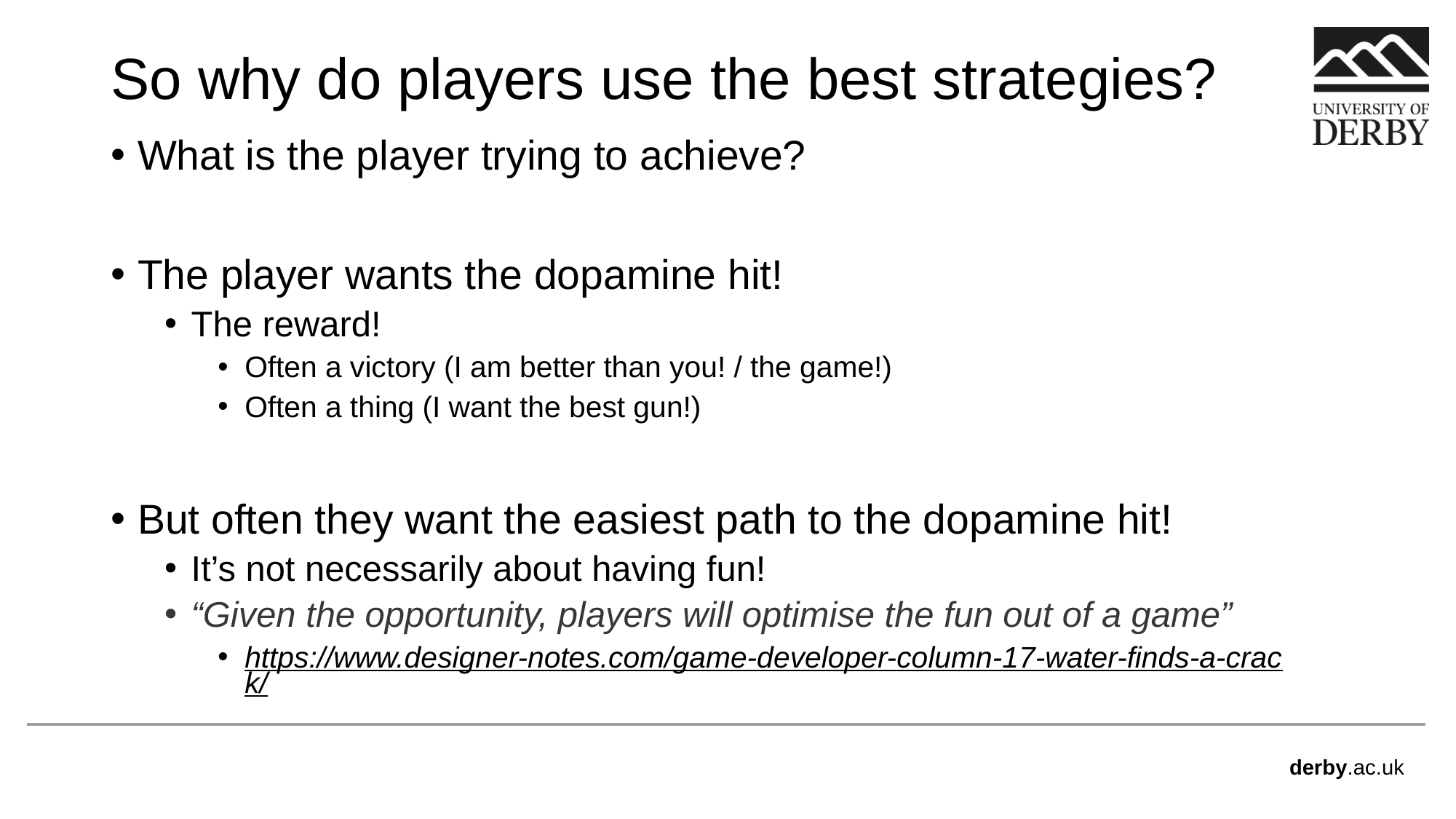

# So why do players use the best strategies?
What is the player trying to achieve?

The player wants the dopamine hit!
The reward!
Often a victory (I am better than you! / the game!)
Often a thing (I want the best gun!)

But often they want the easiest path to the dopamine hit!
It’s not necessarily about having fun!
“Given the opportunity, players will optimise the fun out of a game”
https://www.designer-notes.com/game-developer-column-17-water-finds-a-crack/